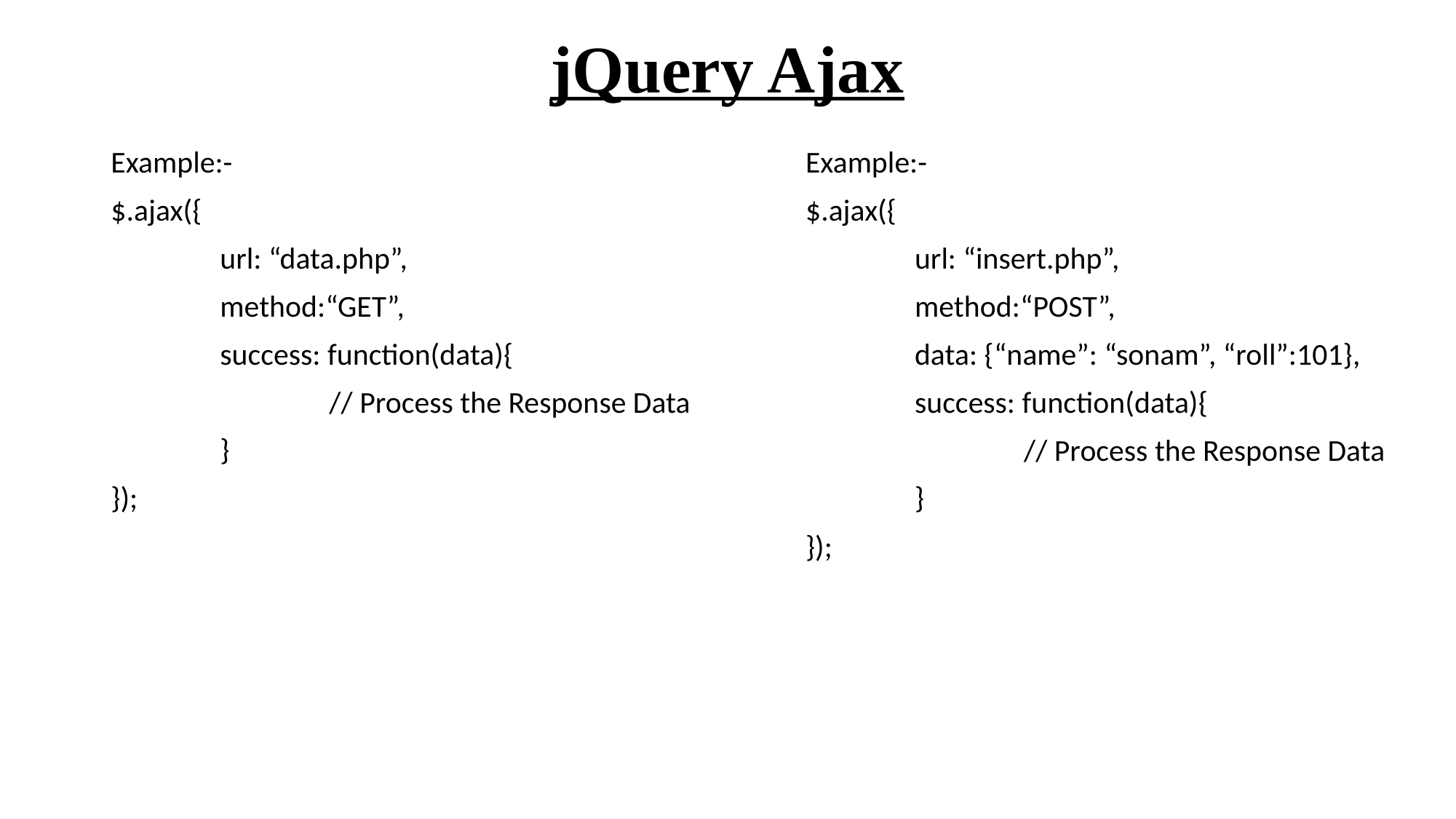

# jQuery Ajax
Example:-
$.ajax({
	url: “data.php”,
	method:“GET”,
	success: function(data){
		// Process the Response Data
	}
});
Example:-
$.ajax({
	url: “insert.php”,
	method:“POST”,
	data: {“name”: “sonam”, “roll”:101},
	success: function(data){
		// Process the Response Data
	}
});